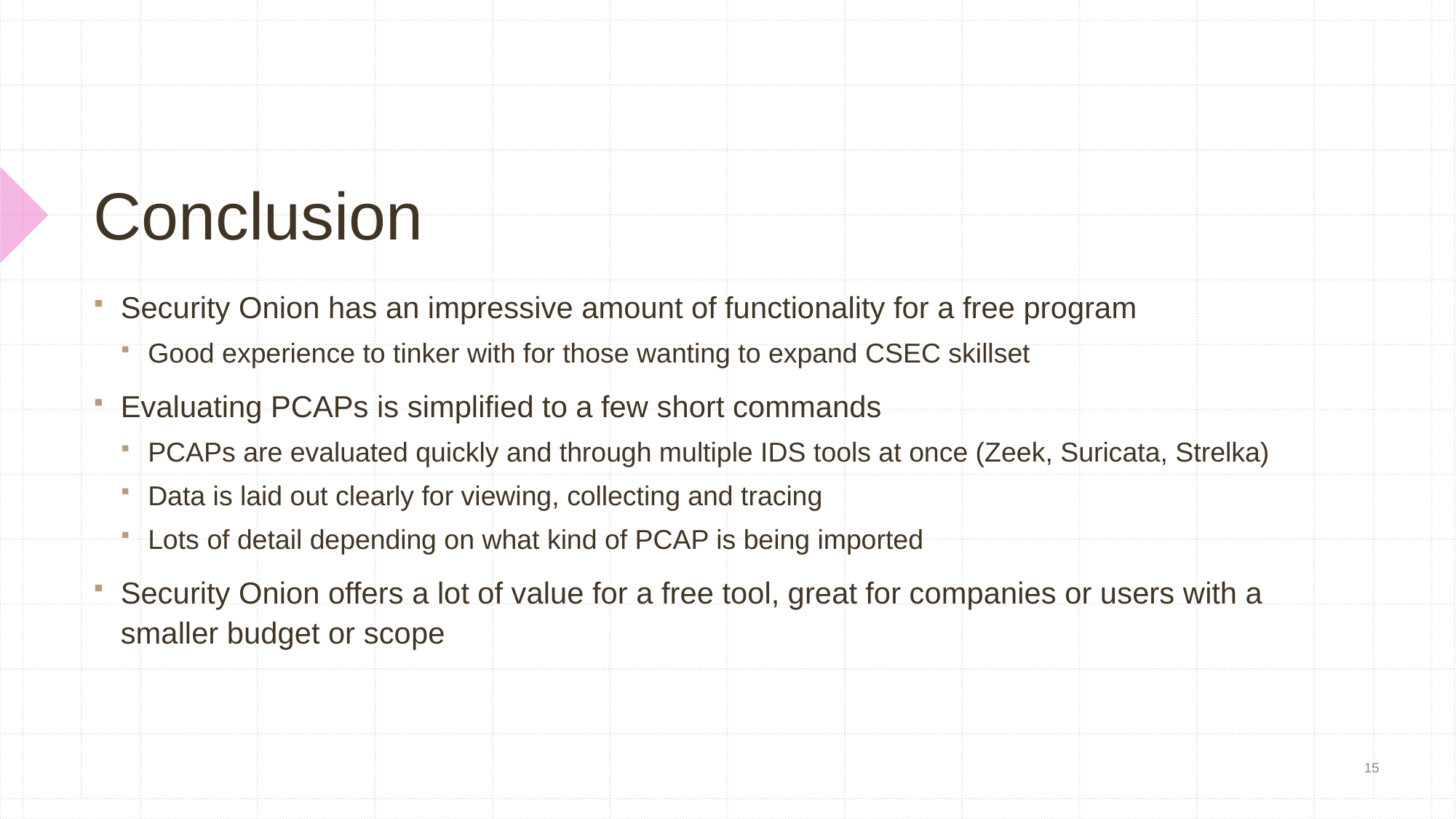

# Conclusion
Security Onion has an impressive amount of functionality for a free program
Good experience to tinker with for those wanting to expand CSEC skillset
Evaluating PCAPs is simplified to a few short commands
PCAPs are evaluated quickly and through multiple IDS tools at once (Zeek, Suricata, Strelka)
Data is laid out clearly for viewing, collecting and tracing
Lots of detail depending on what kind of PCAP is being imported
Security Onion offers a lot of value for a free tool, great for companies or users with a smaller budget or scope
15